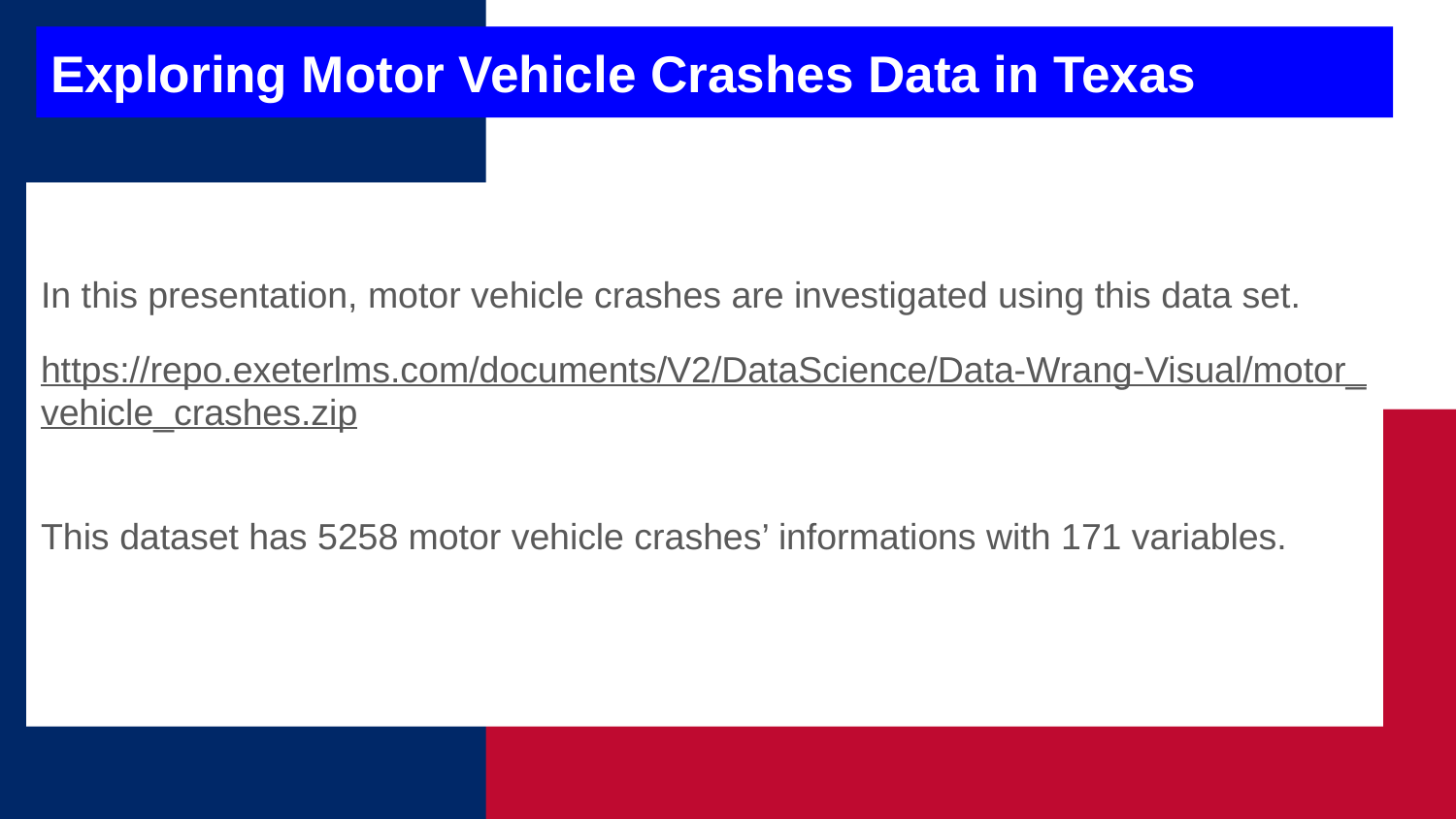

# Exploring Motor Vehicle Crashes Data in Texas

In this presentation, motor vehicle crashes are investigated using this data set.
https://repo.exeterlms.com/documents/V2/DataScience/Data-Wrang-Visual/motor_vehicle_crashes.zip
This dataset has 5258 motor vehicle crashes’ informations with 171 variables.